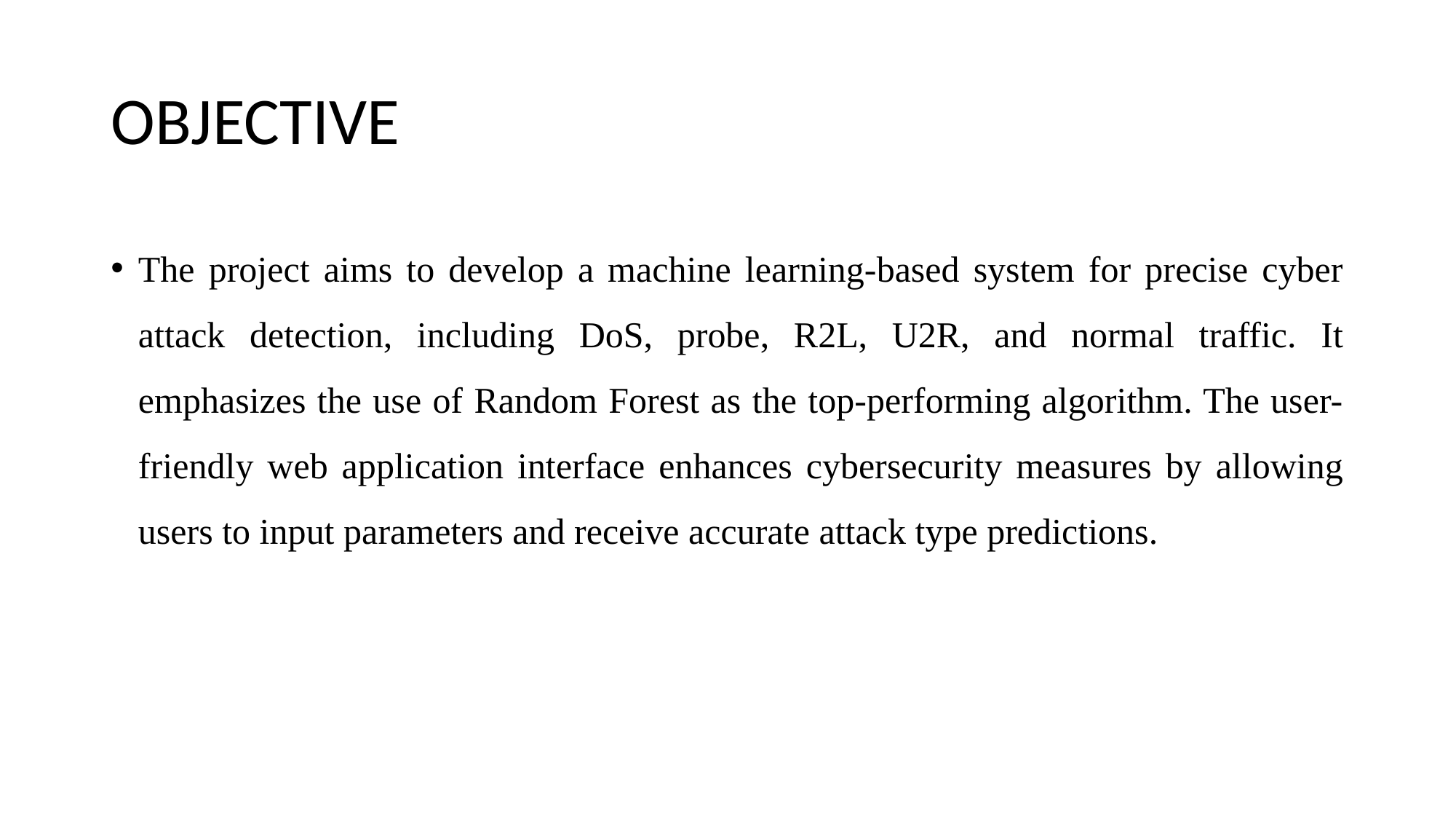

# OBJECTIVE
The project aims to develop a machine learning-based system for precise cyber attack detection, including DoS, probe, R2L, U2R, and normal traffic. It emphasizes the use of Random Forest as the top-performing algorithm. The user-friendly web application interface enhances cybersecurity measures by allowing users to input parameters and receive accurate attack type predictions.